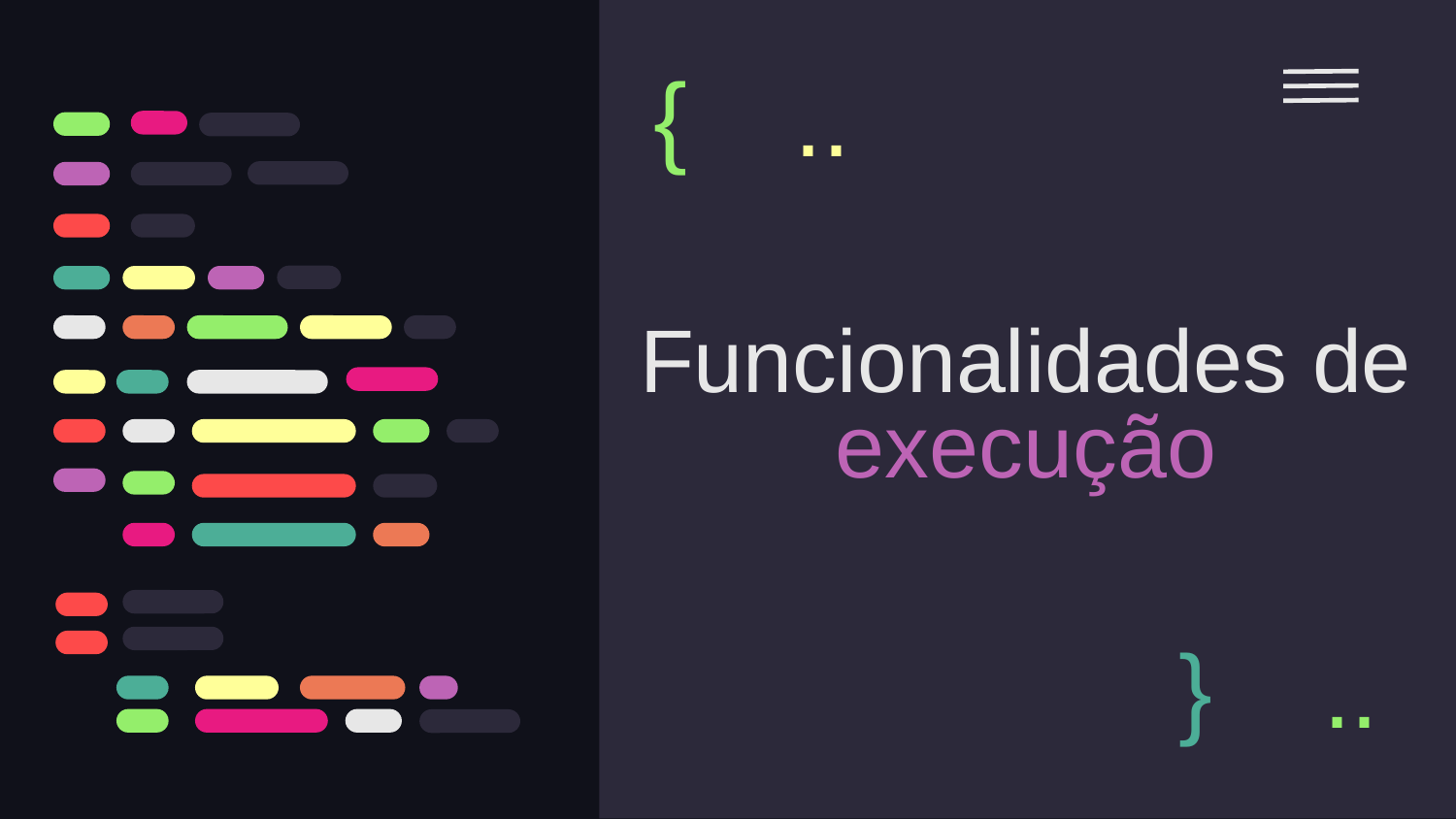

{
..

# Funcionalidades de execução
}
..